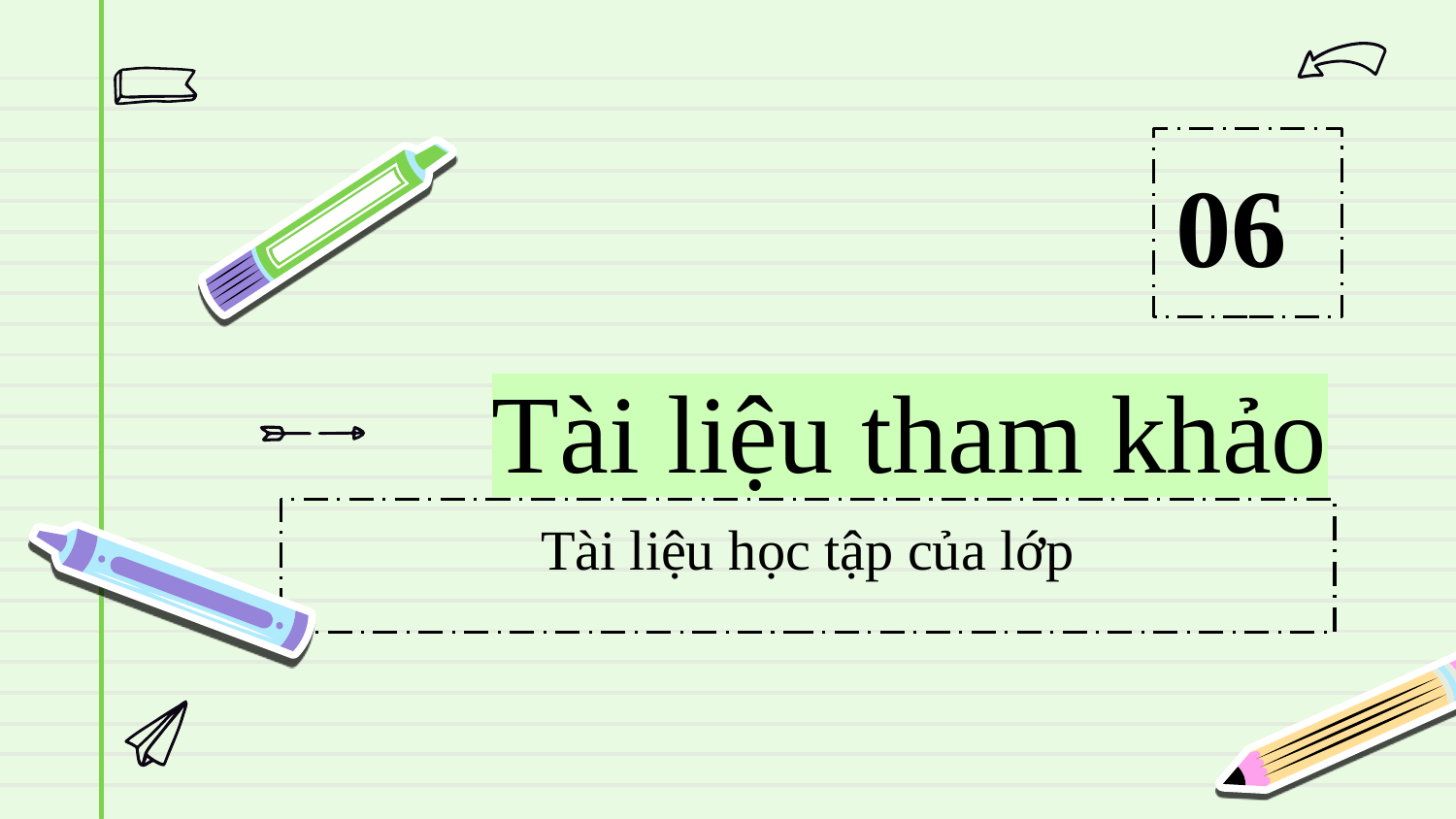

06

# Tài liệu tham khảo

Tài liệu học tập của lớp